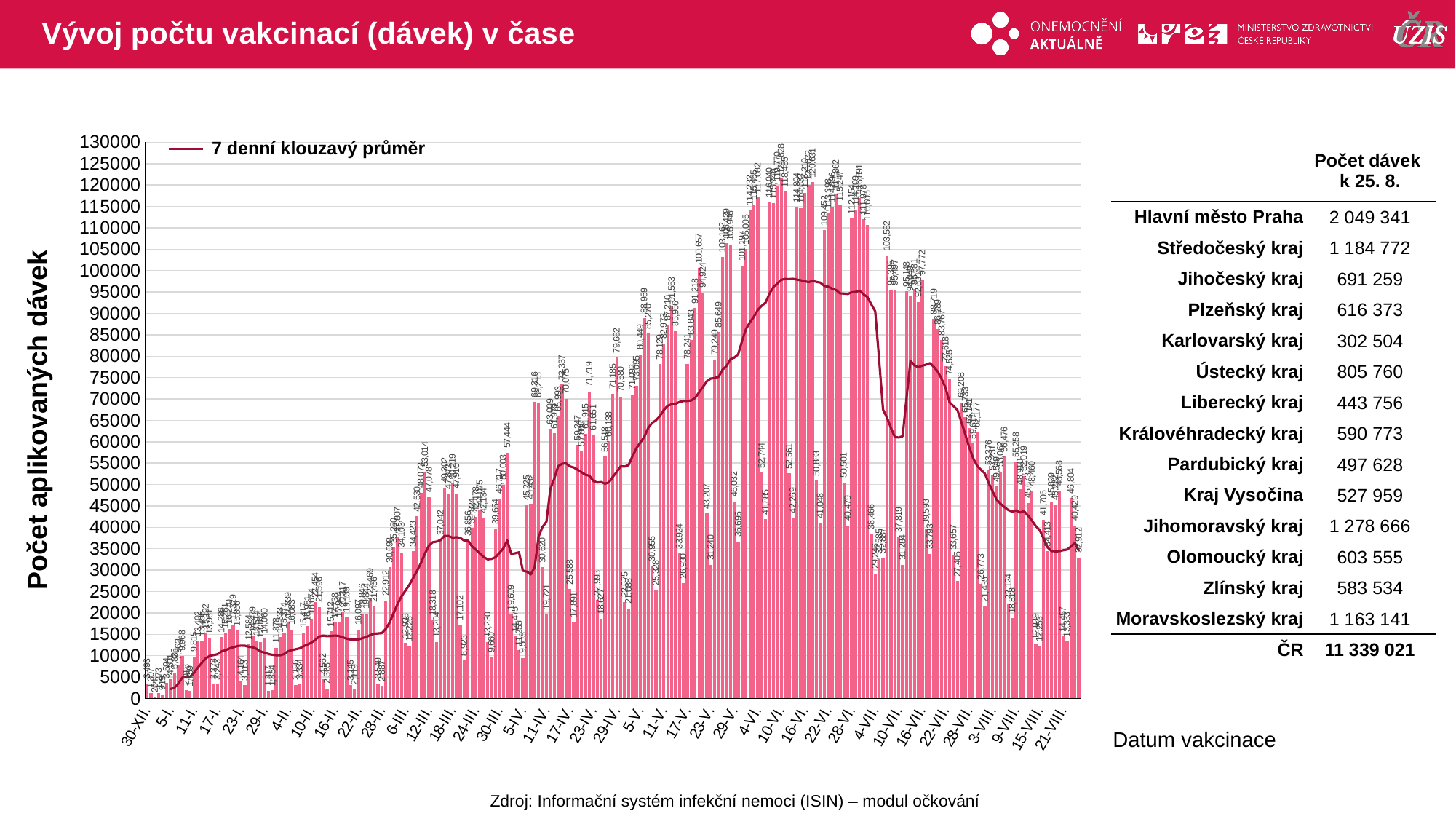

# Vývoj počtu vakcinací (dávek) v čase

### Chart

| Category | celkem |
|---|---|
| 30-XII. | 3493.0 |
| 31-XII. | 1307.0 |
| 1-I. | 264.0 |
| 2-I. | 1273.0 |
| 3-I. | 919.0 |
| 4-I. | 3594.0 |
| 5-I. | 4501.0 |
| 6-I. | 5836.0 |
| 7-I. | 7963.0 |
| 8-I. | 9968.0 |
| 9-I. | 2018.0 |
| 10-I. | 1759.0 |
| 11-I. | 9815.0 |
| 12-I. | 13402.0 |
| 13-I. | 13495.0 |
| 14-I. | 15192.0 |
| 15-I. | 13961.0 |
| 16-I. | 3378.0 |
| 17-I. | 3243.0 |
| 18-I. | 14286.0 |
| 19-I. | 15261.0 |
| 20-I. | 16270.0 |
| 21-I. | 17329.0 |
| 22-I. | 15856.0 |
| 23-I. | 4164.0 |
| 24-I. | 3113.0 |
| 25-I. | 12584.0 |
| 26-I. | 14479.0 |
| 27-I. | 13514.0 |
| 28-I. | 13167.0 |
| 29-I. | 14060.0 |
| 30-I. | 1817.0 |
| 31-I. | 1884.0 |
| 1-II. | 11878.0 |
| 2-II. | 14333.0 |
| 3-II. | 15374.0 |
| 4-II. | 17839.0 |
| 5-II. | 16083.0 |
| 6-II. | 3186.0 |
| 7-II. | 3334.0 |
| 8-II. | 15417.0 |
| 9-II. | 16981.0 |
| 10-II. | 18674.0 |
| 11-II. | 22454.0 |
| 12-II. | 21396.0 |
| 13-II. | 4562.0 |
| 14-II. | 2365.0 |
| 15-II. | 15712.0 |
| 16-II. | 17738.0 |
| 17-II. | 17944.0 |
| 18-II. | 20317.0 |
| 19-II. | 19139.0 |
| 20-II. | 3145.0 |
| 21-II. | 2119.0 |
| 22-II. | 16097.0 |
| 23-II. | 19846.0 |
| 24-II. | 19844.0 |
| 25-II. | 23469.0 |
| 26-II. | 21456.0 |
| 27-II. | 3549.0 |
| 28-II. | 2887.0 |
| 1-III. | 22912.0 |
| 2-III. | 30698.0 |
| 3-III. | 35250.0 |
| 4-III. | 37807.0 |
| 5-III. | 34103.0 |
| 6-III. | 12938.0 |
| 7-III. | 12226.0 |
| 8-III. | 34423.0 |
| 9-III. | 42530.0 |
| 10-III. | 48073.0 |
| 11-III. | 53014.0 |
| 12-III. | 47078.0 |
| 13-III. | 18318.0 |
| 14-III. | 13204.0 |
| 15-III. | 37042.0 |
| 16-III. | 49302.0 |
| 17-III. | 47872.0 |
| 18-III. | 50219.0 |
| 19-III. | 47910.0 |
| 20-III. | 17102.0 |
| 21-III. | 8923.0 |
| 22-III. | 36856.0 |
| 23-III. | 39824.0 |
| 24-III. | 42478.0 |
| 25-III. | 44075.0 |
| 26-III. | 42184.0 |
| 27-III. | 13230.0 |
| 28-III. | 9660.0 |
| 29-III. | 39654.0 |
| 30-III. | 46717.0 |
| 31-III. | 50003.0 |
| 1-IV. | 57444.0 |
| 2-IV. | 19609.0 |
| 3-IV. | 14475.0 |
| 4-IV. | 11255.0 |
| 5-IV. | 9503.0 |
| 6-IV. | 45225.0 |
| 7-IV. | 45432.0 |
| 8-IV. | 69316.0 |
| 9-IV. | 69215.0 |
| 10-IV. | 30620.0 |
| 11-IV. | 19721.0 |
| 12-IV. | 63009.0 |
| 13-IV. | 61979.0 |
| 14-IV. | 65993.0 |
| 15-IV. | 73337.0 |
| 16-IV. | 70075.0 |
| 17-IV. | 25588.0 |
| 18-IV. | 17891.0 |
| 19-IV. | 59247.0 |
| 20-IV. | 57888.0 |
| 21-IV. | 61915.0 |
| 22-IV. | 71719.0 |
| 23-IV. | 61651.0 |
| 24-IV. | 22993.0 |
| 25-IV. | 18627.0 |
| 26-IV. | 56518.0 |
| 27-IV. | 60138.0 |
| 28-IV. | 71185.0 |
| 29-IV. | 79682.0 |
| 30-IV. | 70580.0 |
| 1-V. | 22575.0 |
| 2-V. | 21088.0 |
| 3-V. | 71093.0 |
| 4-V. | 73095.0 |
| 5-V. | 80449.0 |
| 6-V. | 88959.0 |
| 7-V. | 85270.0 |
| 8-V. | 30955.0 |
| 9-V. | 25328.0 |
| 10-V. | 78129.0 |
| 11-V. | 82973.0 |
| 12-V. | 87210.0 |
| 13-V. | 91553.0 |
| 14-V. | 85966.0 |
| 15-V. | 33924.0 |
| 16-V. | 26930.0 |
| 17-V. | 78241.0 |
| 18-V. | 83843.0 |
| 19-V. | 91218.0 |
| 20-V. | 100657.0 |
| 21-V. | 94924.0 |
| 22-V. | 43207.0 |
| 23-V. | 31240.0 |
| 24-V. | 79249.0 |
| 25-V. | 85649.0 |
| 26-V. | 103162.0 |
| 27-V. | 106429.0 |
| 28-V. | 105946.0 |
| 29-V. | 46032.0 |
| 30-V. | 36695.0 |
| 31-V. | 101197.0 |
| 1-VI. | 105005.0 |
| 2-VI. | 114232.0 |
| 3-VI. | 115465.0 |
| 4-VI. | 117082.0 |
| 5-VI. | 52744.0 |
| 6-VI. | 41885.0 |
| 7-VI. | 116040.0 |
| 8-VI. | 115748.0 |
| 9-VI. | 119770.0 |
| 10-VI. | 121628.0 |
| 11-VI. | 118485.0 |
| 12-VI. | 52561.0 |
| 13-VI. | 42269.0 |
| 14-VI. | 114804.0 |
| 15-VI. | 114633.0 |
| 16-VI. | 118210.0 |
| 17-VI. | 120072.0 |
| 18-VI. | 120631.0 |
| 19-VI. | 50883.0 |
| 20-VI. | 41048.0 |
| 21-VI. | 109452.0 |
| 22-VI. | 113398.0 |
| 23-VI. | 114896.0 |
| 24-VI. | 117862.0 |
| 25-VI. | 115247.0 |
| 26-VI. | 50501.0 |
| 27-VI. | 40479.0 |
| 28-VI. | 112154.0 |
| 29-VI. | 114109.0 |
| 30-VI. | 116891.0 |
| 1-VII. | 111978.0 |
| 2-VII. | 110605.0 |
| 3-VII. | 38466.0 |
| 4-VII. | 29246.0 |
| 5-VII. | 32585.0 |
| 6-VII. | 32887.0 |
| 7-VII. | 103582.0 |
| 8-VII. | 95396.0 |
| 9-VII. | 95497.0 |
| 10-VII. | 37819.0 |
| 11-VII. | 31284.0 |
| 12-VII. | 95148.0 |
| 13-VII. | 94049.0 |
| 14-VII. | 95681.0 |
| 15-VII. | 92631.0 |
| 16-VII. | 97772.0 |
| 17-VII. | 39593.0 |
| 18-VII. | 33793.0 |
| 19-VII. | 88719.0 |
| 20-VII. | 86289.0 |
| 21-VII. | 83767.0 |
| 22-VII. | 77618.0 |
| 23-VII. | 74535.0 |
| 24-VII. | 33657.0 |
| 25-VII. | 27405.0 |
| 26-VII. | 69208.0 |
| 27-VII. | 65733.0 |
| 28-VII. | 63141.0 |
| 29-VII. | 59617.0 |
| 30-VII. | 62177.0 |
| 31-VII. | 26773.0 |
| 1-VIII. | 21435.0 |
| 2-VIII. | 53376.0 |
| 3-VIII. | 52231.0 |
| 4-VIII. | 49549.0 |
| 5-VIII. | 53062.0 |
| 6-VIII. | 56476.0 |
| 7-VIII. | 22124.0 |
| 8-VIII. | 18818.0 |
| 9-VIII. | 55258.0 |
| 10-VIII. | 48910.0 |
| 11-VIII. | 52019.0 |
| 12-VIII. | 45673.0 |
| 13-VIII. | 48460.0 |
| 14-VIII. | 12839.0 |
| 15-VIII. | 12253.0 |
| 16-VIII. | 41706.0 |
| 17-VIII. | 34413.0 |
| 18-VIII. | 45829.0 |
| 19-VIII. | 45282.0 |
| 20-VIII. | 48568.0 |
| 21-VIII. | 14457.0 |
| 22-VIII. | 13333.0 |
| 23-VIII. | 46804.0 |
| 24-VIII. | 40429.0 |
| 25-VIII. | 32912.0 |
7 denní klouzavý průměr
|  | Počet dávek k 25. 8. |
| --- | --- |
| Hlavní město Praha | 2 049 341 |
| Středočeský kraj | 1 184 772 |
| Jihočeský kraj | 691 259 |
| Plzeňský kraj | 616 373 |
| Karlovarský kraj | 302 504 |
| Ústecký kraj | 805 760 |
| Liberecký kraj | 443 756 |
| Královéhradecký kraj | 590 773 |
| Pardubický kraj | 497 628 |
| Kraj Vysočina | 527 959 |
| Jihomoravský kraj | 1 278 666 |
| Olomoucký kraj | 603 555 |
| Zlínský kraj | 583 534 |
| Moravskoslezský kraj | 1 163 141 |
| ČR | 11 339 021 |
Počet aplikovaných dávek
Datum vakcinace
Zdroj: Informační systém infekční nemoci (ISIN) – modul očkování